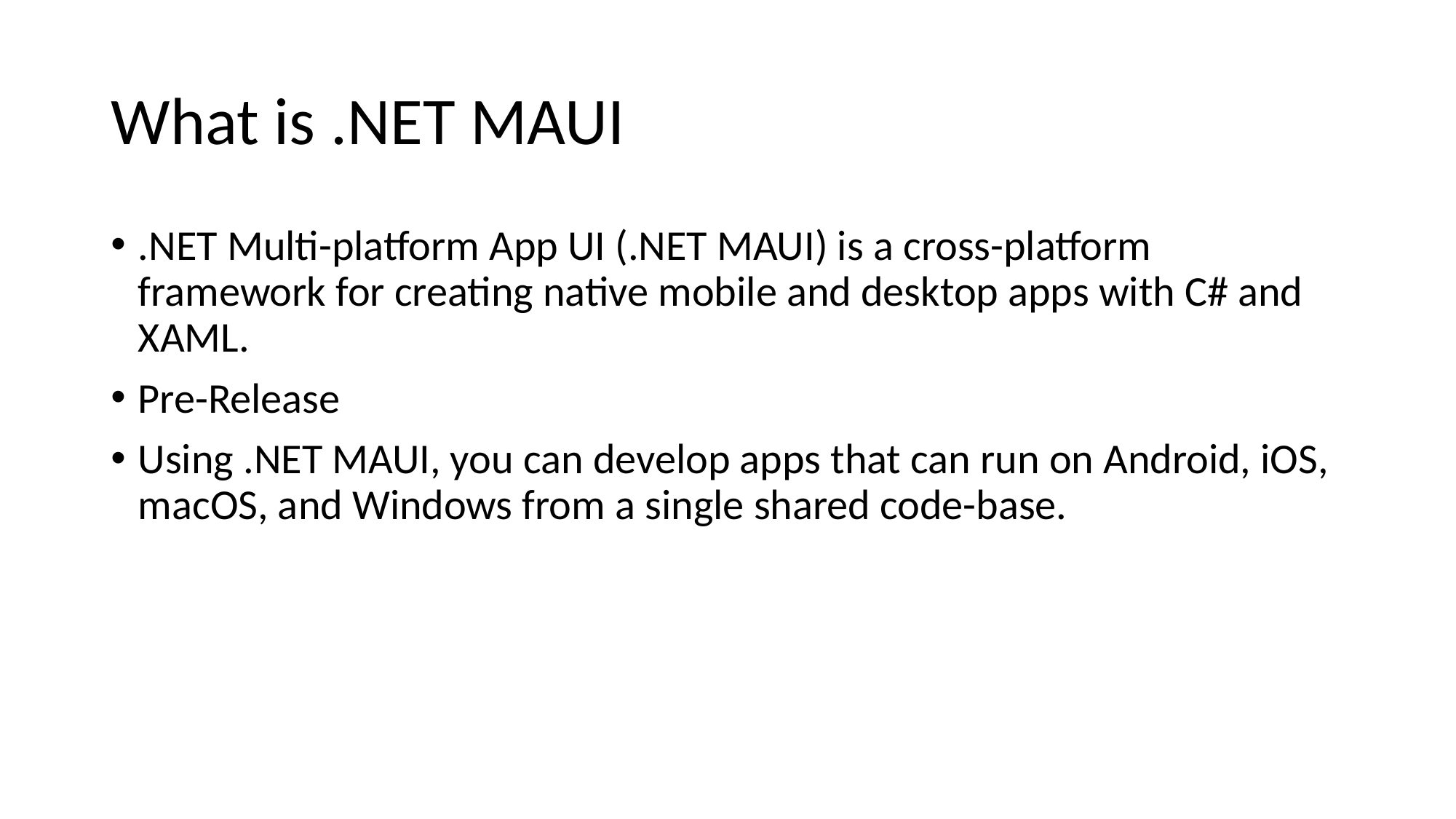

# What is .NET MAUI
.NET Multi-platform App UI (.NET MAUI) is a cross-platform framework for creating native mobile and desktop apps with C# and XAML.
Pre-Release
Using .NET MAUI, you can develop apps that can run on Android, iOS, macOS, and Windows from a single shared code-base.